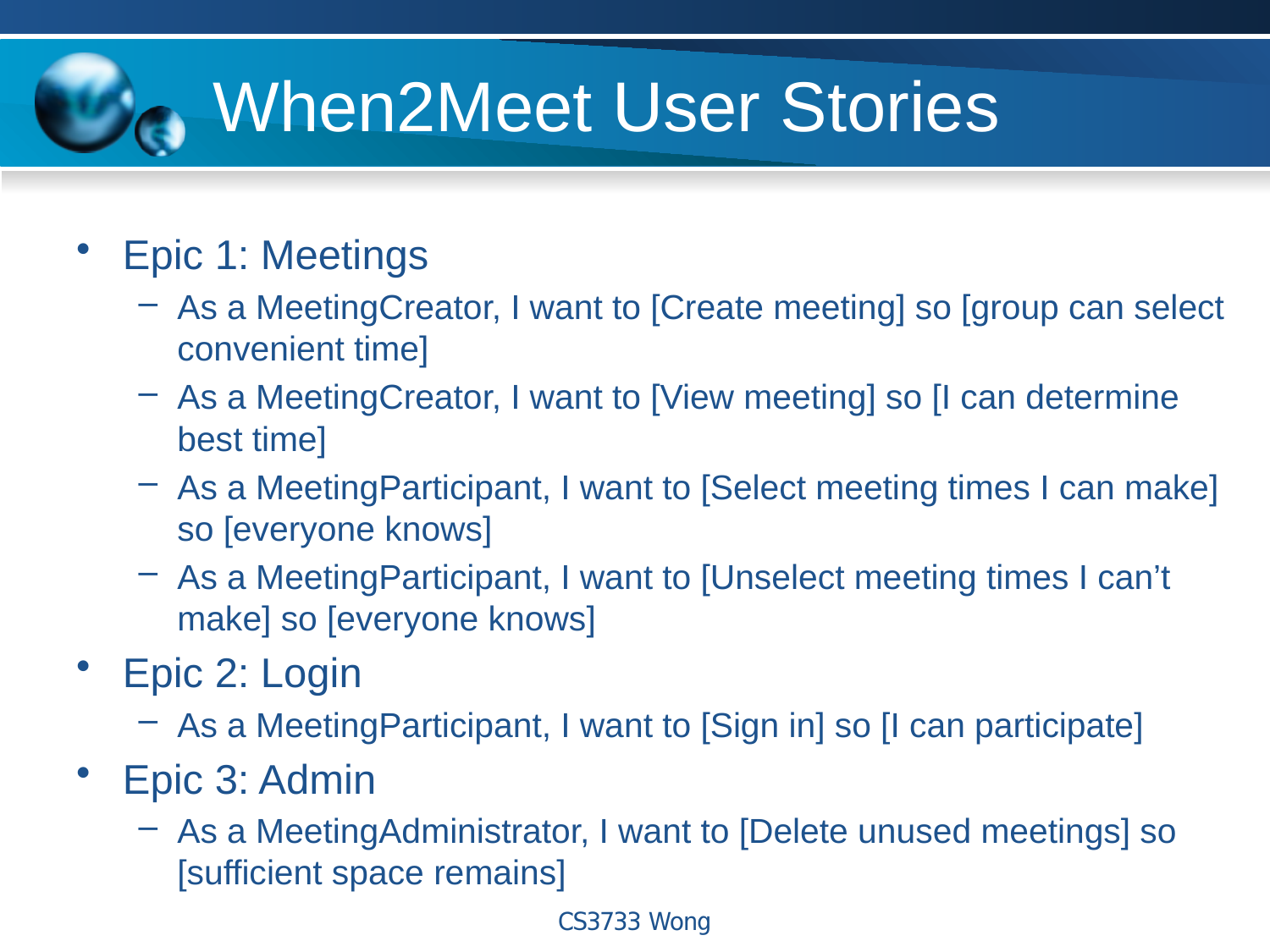

# When2Meet User Stories
Epic 1: Meetings
As a MeetingCreator, I want to [Create meeting] so [group can select convenient time]
As a MeetingCreator, I want to [View meeting] so [I can determine best time]
As a MeetingParticipant, I want to [Select meeting times I can make] so [everyone knows]
As a MeetingParticipant, I want to [Unselect meeting times I can’t make] so [everyone knows]
Epic 2: Login
As a MeetingParticipant, I want to [Sign in] so [I can participate]
Epic 3: Admin
As a MeetingAdministrator, I want to [Delete unused meetings] so [sufficient space remains]
CS3733 Wong